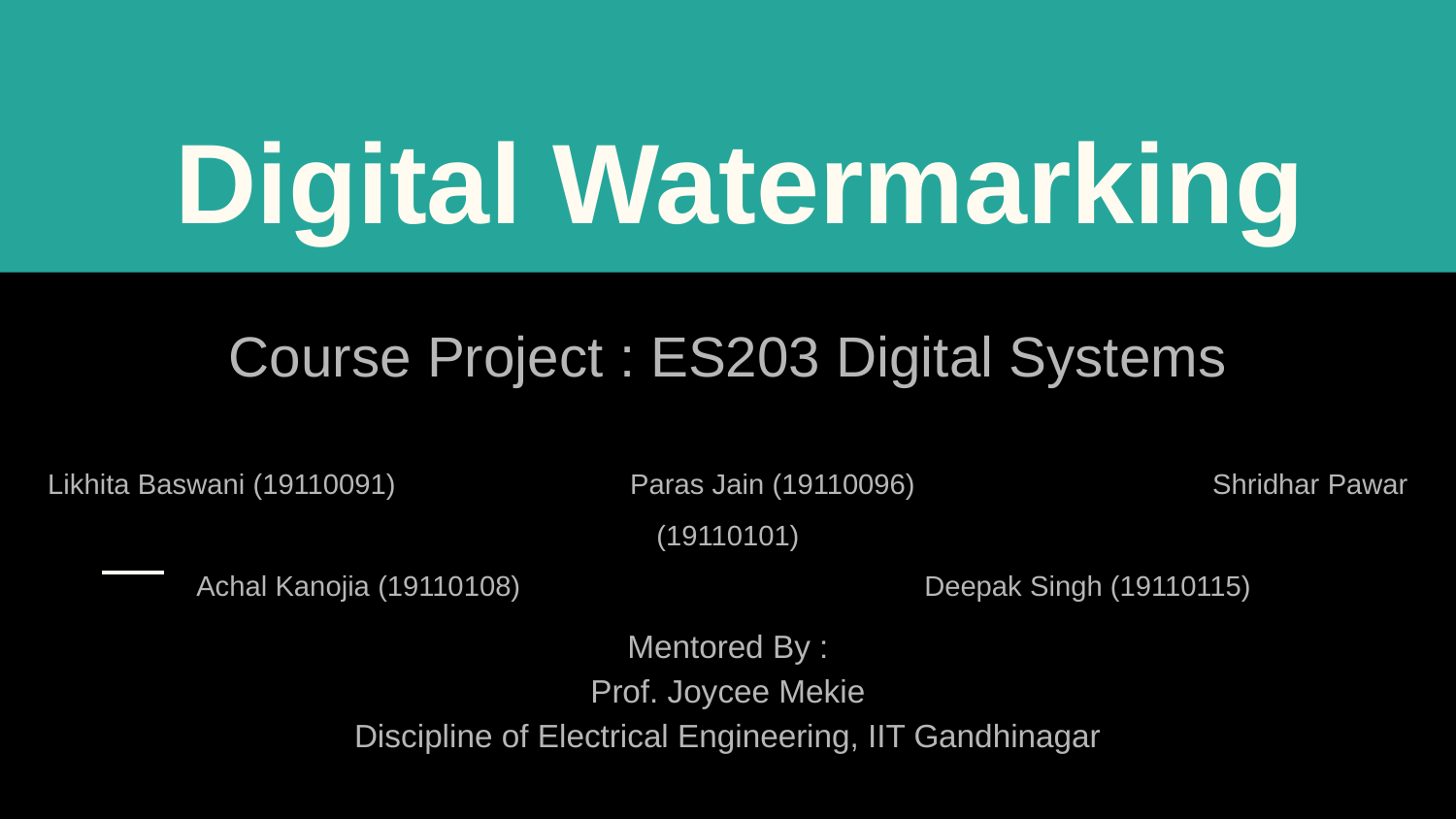

# Digital Watermarking
Course Project : ES203 Digital Systems
Likhita Baswani (19110091) 		Paras Jain (19110096) 		Shridhar Pawar (19110101)
Achal Kanojia (19110108)  			Deepak Singh (19110115)
Mentored By :
Prof. Joycee Mekie
Discipline of Electrical Engineering, IIT Gandhinagar